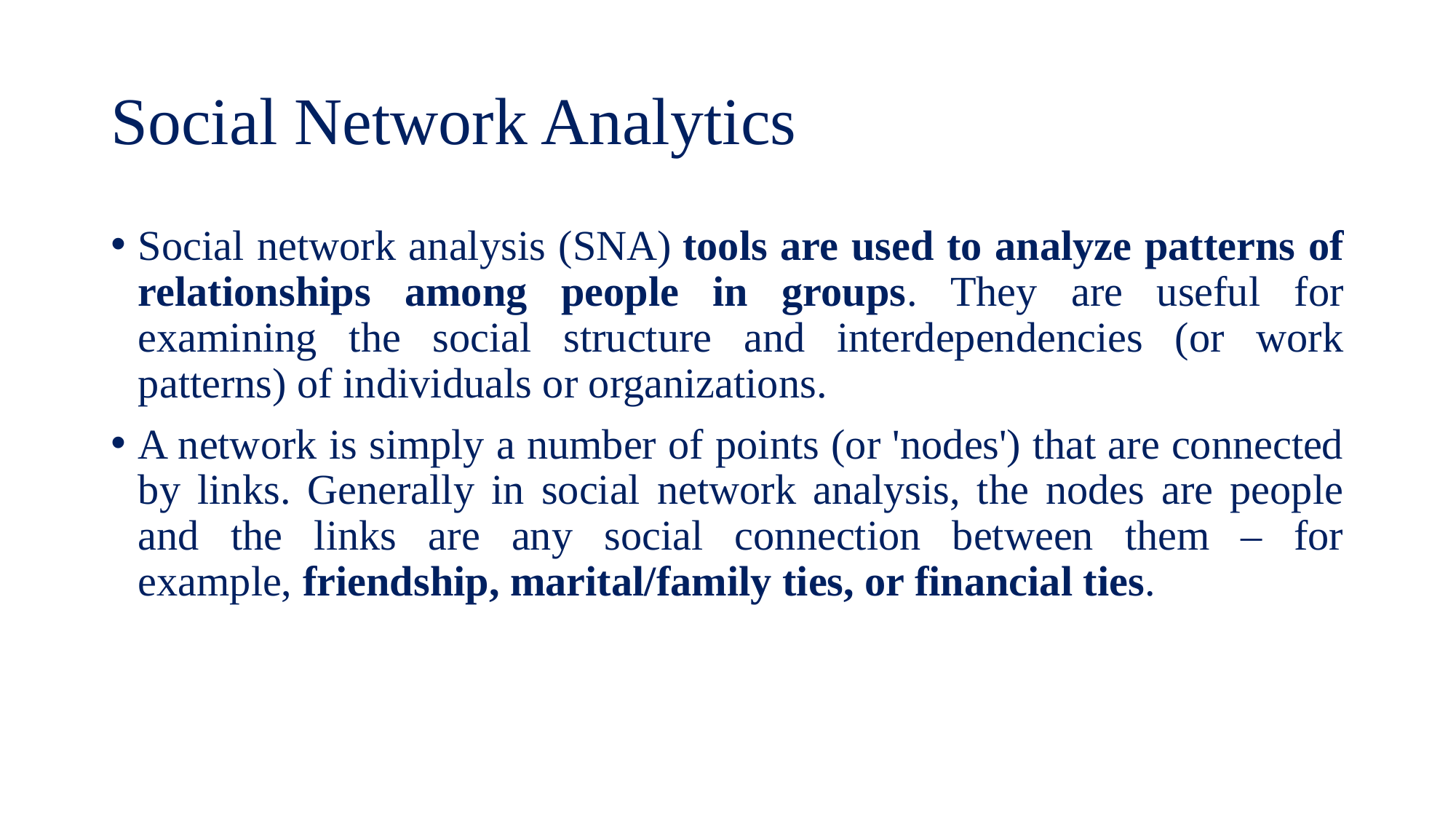

# Social Network Analytics
Social network analysis (SNA) tools are used to analyze patterns of relationships among people in groups. They are useful for examining the social structure and interdependencies (or work patterns) of individuals or organizations.
A network is simply a number of points (or 'nodes') that are connected by links. Generally in social network analysis, the nodes are people and the links are any social connection between them – for example, friendship, marital/family ties, or financial ties.